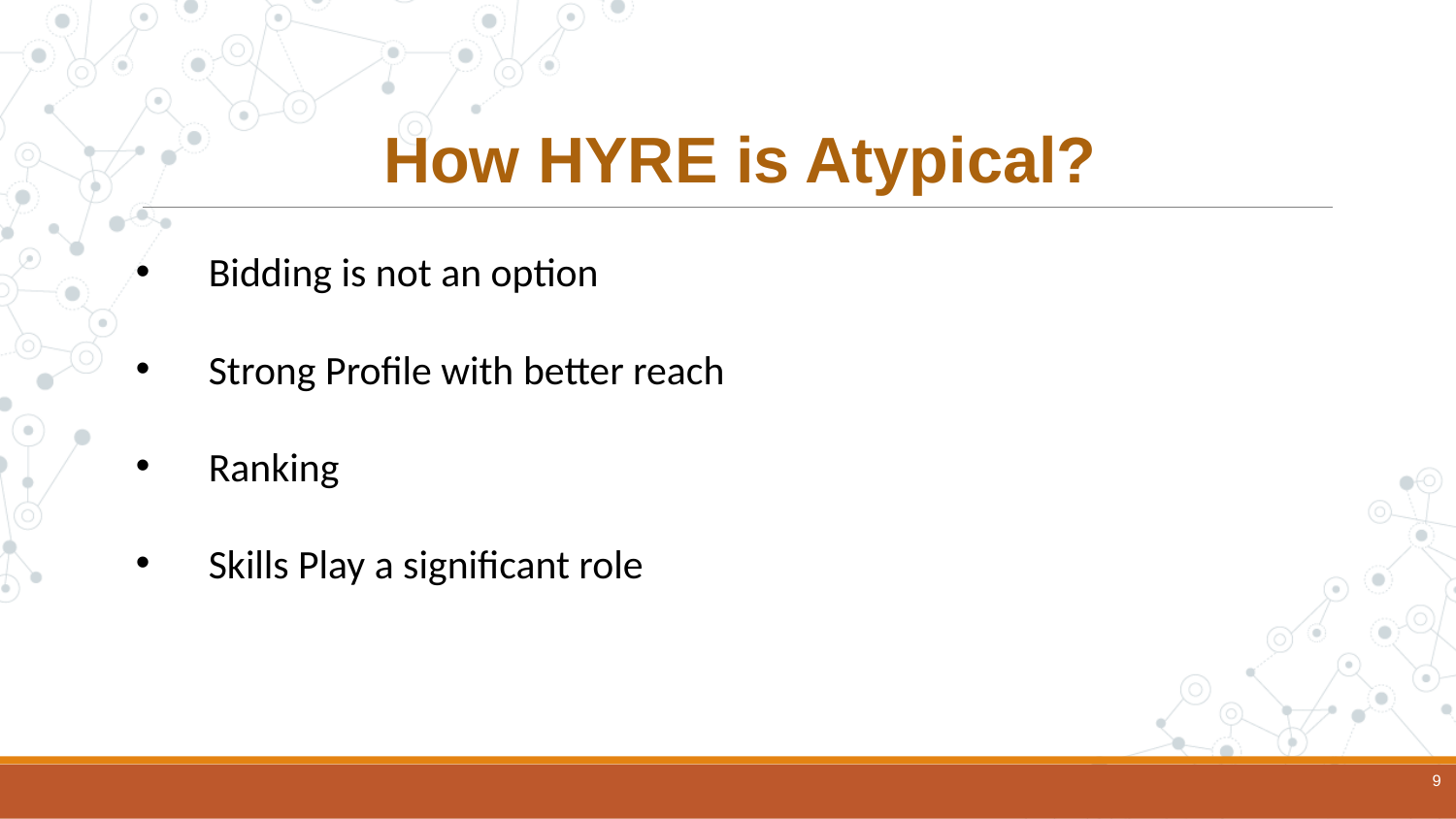

How HYRE is Atypical?
#
Bidding is not an option

Strong Profile with better reach

Ranking

Skills Play a significant role

9